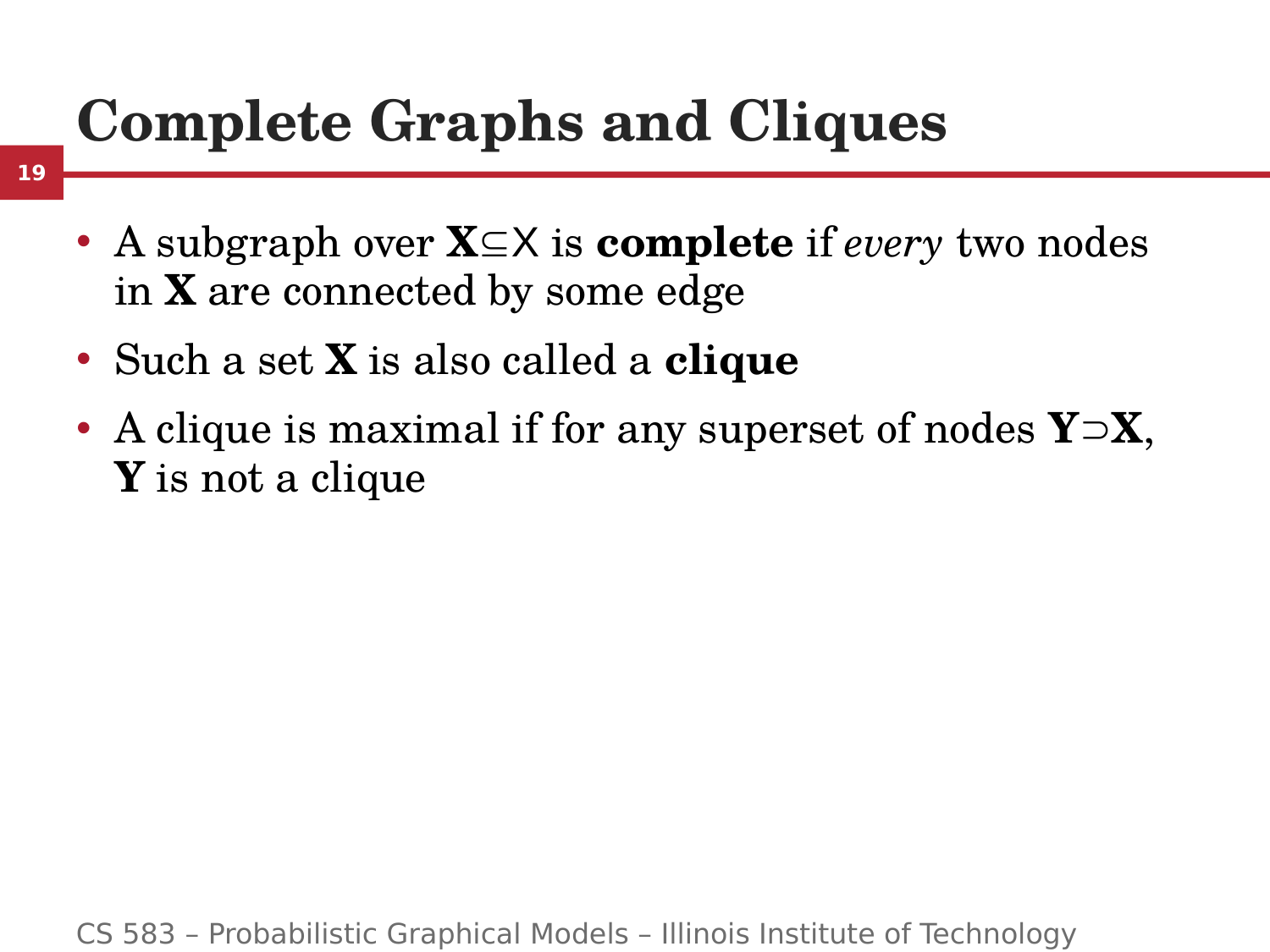

# Complete Graphs and Cliques
A subgraph over X⊆X is complete if every two nodes in X are connected by some edge
Such a set X is also called a clique
A clique is maximal if for any superset of nodes Y⊃X, Y is not a clique
CS 583 – Probabilistic Graphical Models – Illinois Institute of Technology